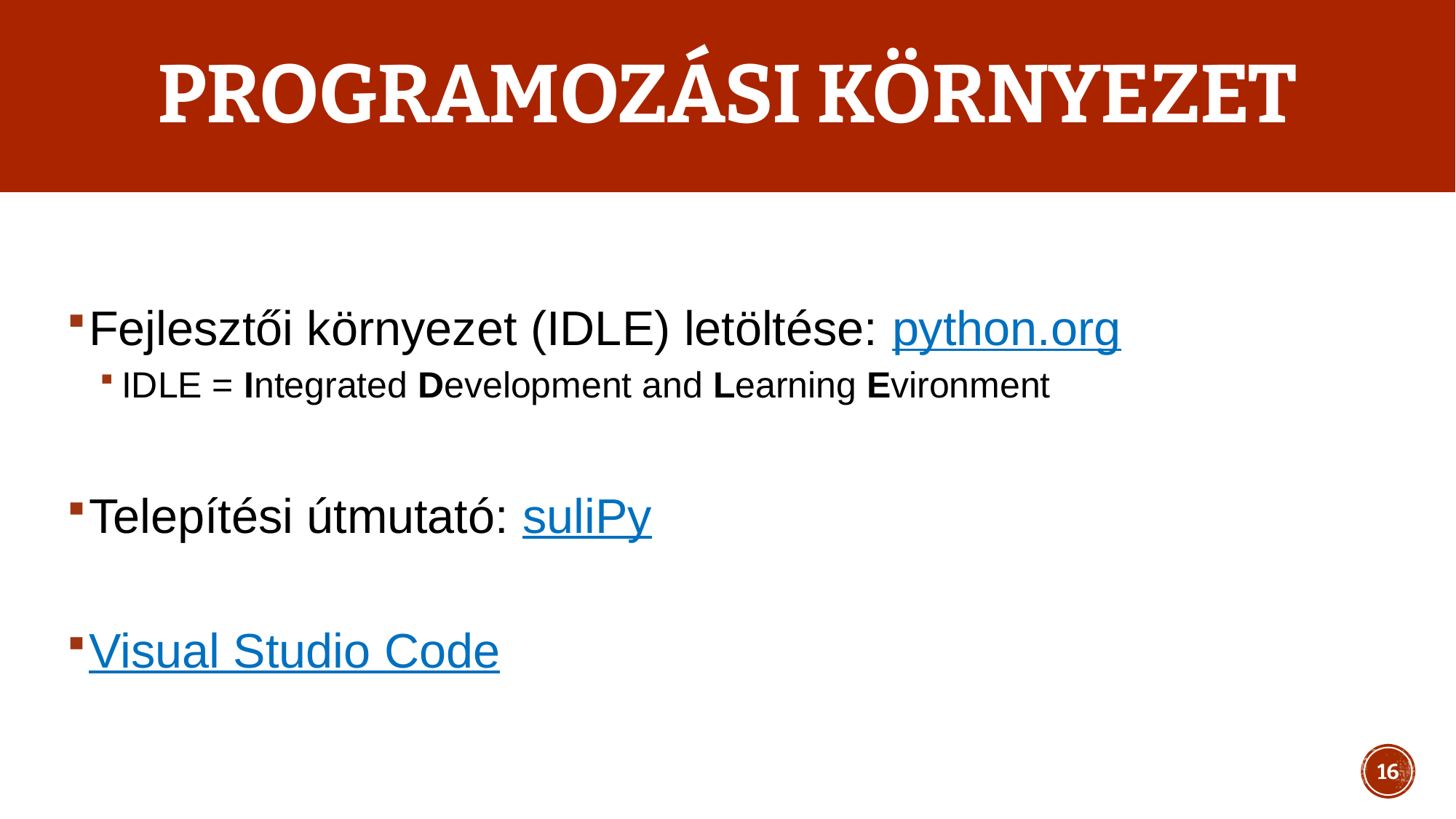

# Programozási környezet
Fejlesztői környezet (IDLE) letöltése: python.org
IDLE = Integrated Development and Learning Evironment
Telepítési útmutató: suliPy
Visual Studio Code
16